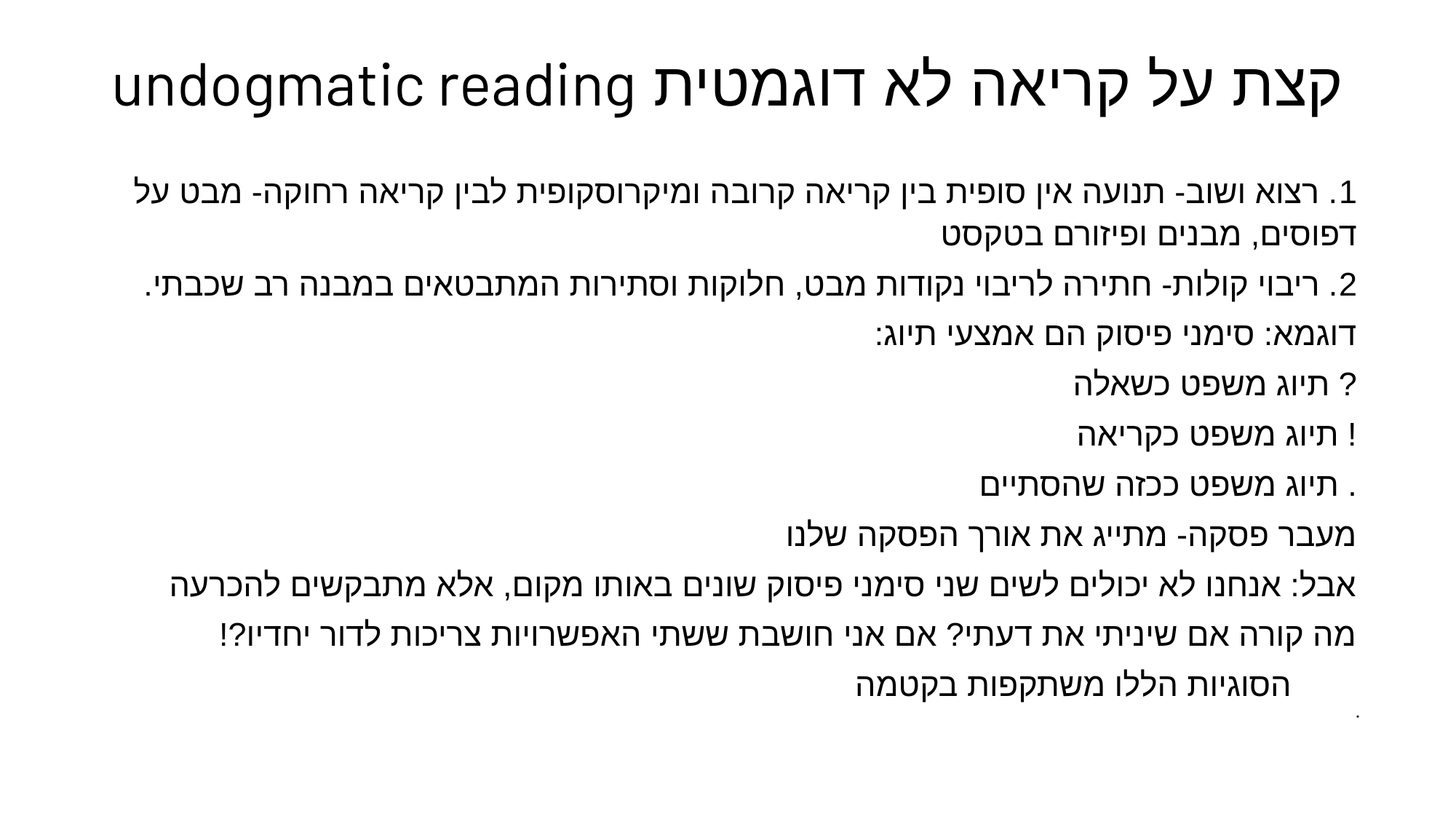

# קצת על קריאה לא דוגמטית undogmatic reading
1. רצוא ושוב- תנועה אין סופית בין קריאה קרובה ומיקרוסקופית לבין קריאה רחוקה- מבט על דפוסים, מבנים ופיזורם בטקסט
2. ריבוי קולות- חתירה לריבוי נקודות מבט, חלוקות וסתירות המתבטאים במבנה רב שכבתי.
דוגמא: סימני פיסוק הם אמצעי תיוג:
? תיוג משפט כשאלה
! תיוג משפט כקריאה
. תיוג משפט ככזה שהסתיים
מעבר פסקה- מתייג את אורך הפסקה שלנו
אבל: אנחנו לא יכולים לשים שני סימני פיסוק שונים באותו מקום, אלא מתבקשים להכרעה
מה קורה אם שיניתי את דעתי? אם אני חושבת ששתי האפשרויות צריכות לדור יחדיו?!
			הסוגיות הללו משתקפות בקטמה